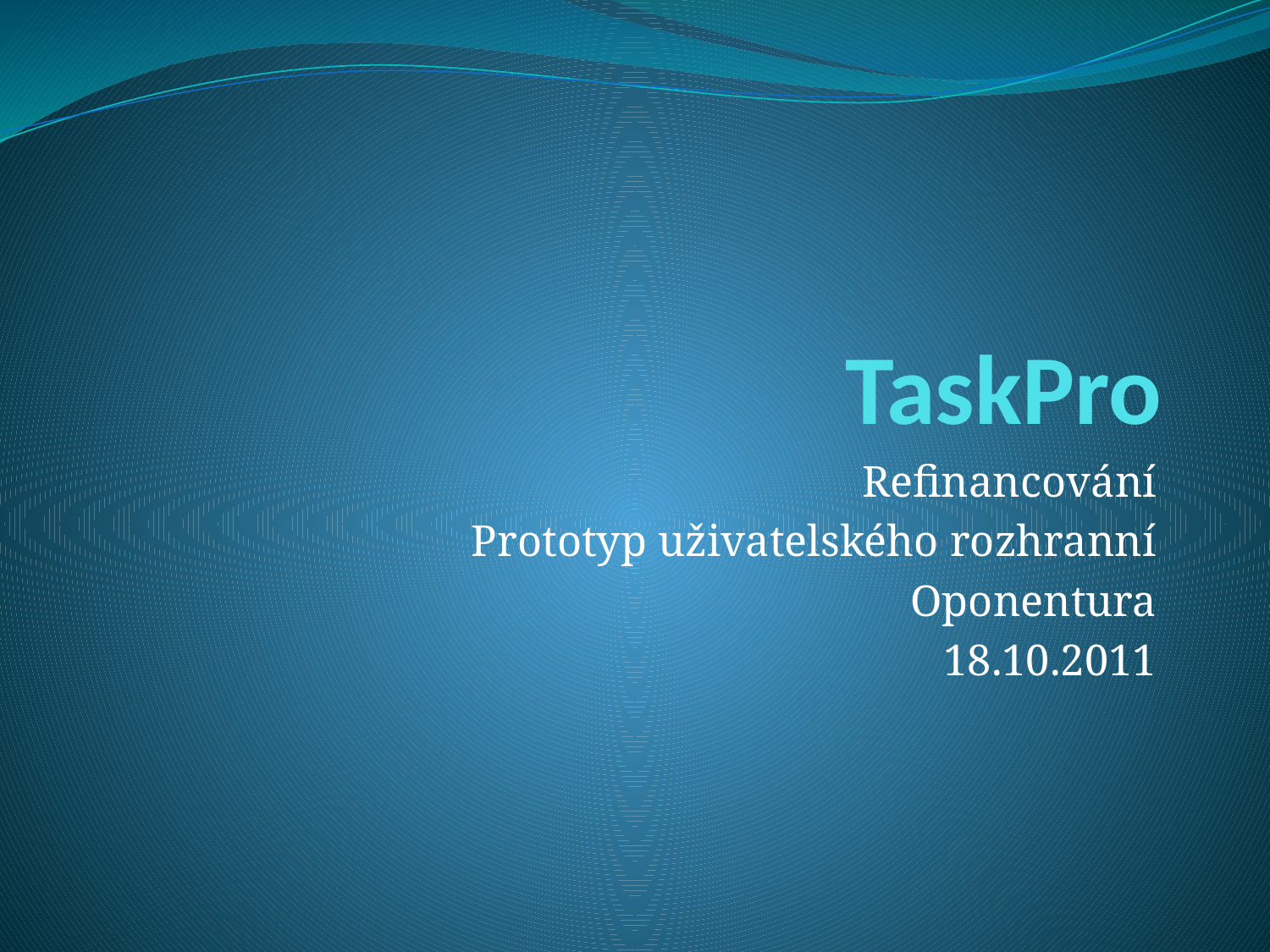

# TaskPro
Refinancování
Prototyp uživatelského rozhranní
Oponentura
18.10.2011